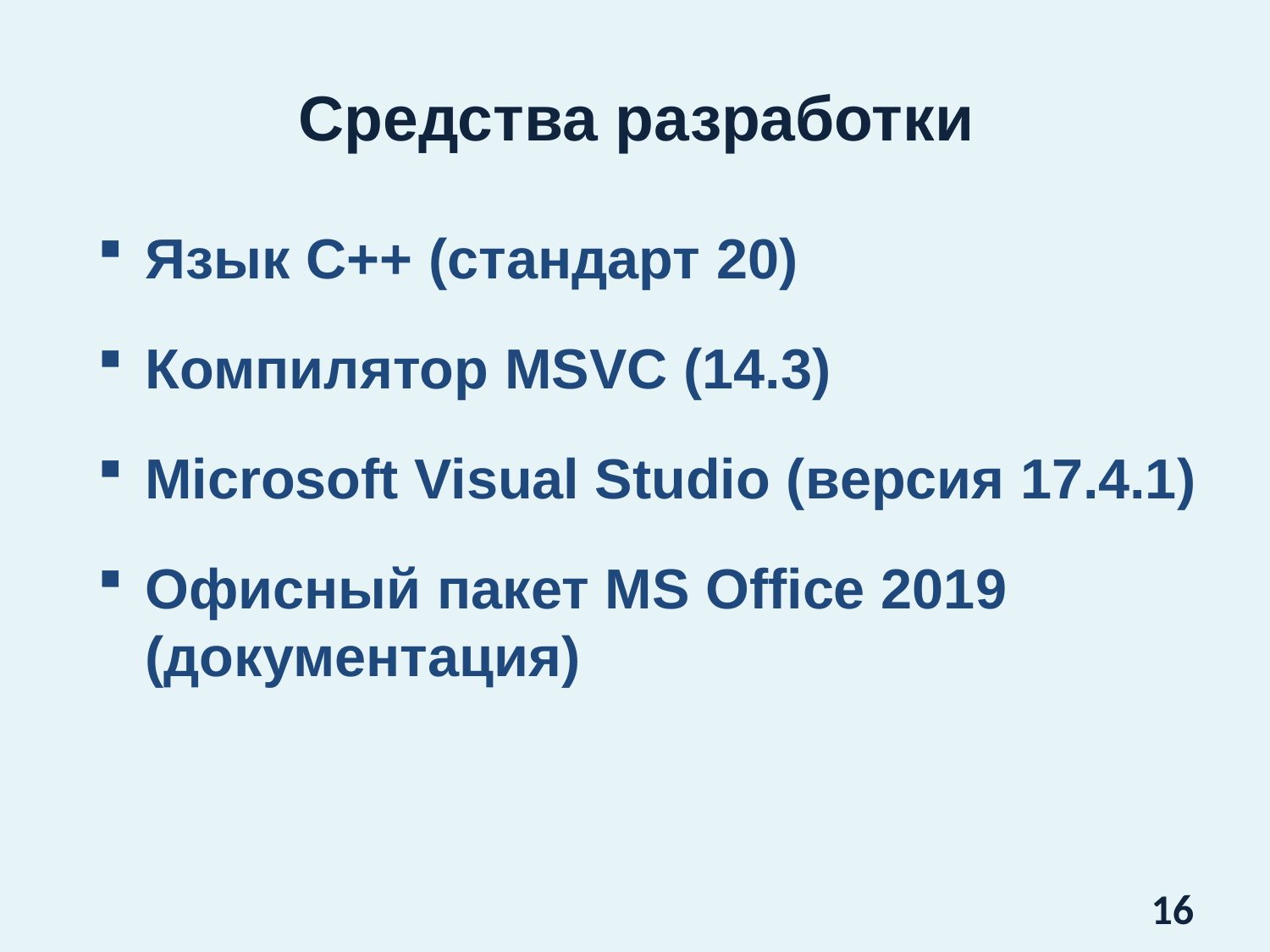

# Средства разработки
Язык С++ (стандарт 20)
Компилятор MSVC (14.3)
Microsoft Visual Studio (версия 17.4.1)
Офисный пакет MS Office 2019 (документация)

16